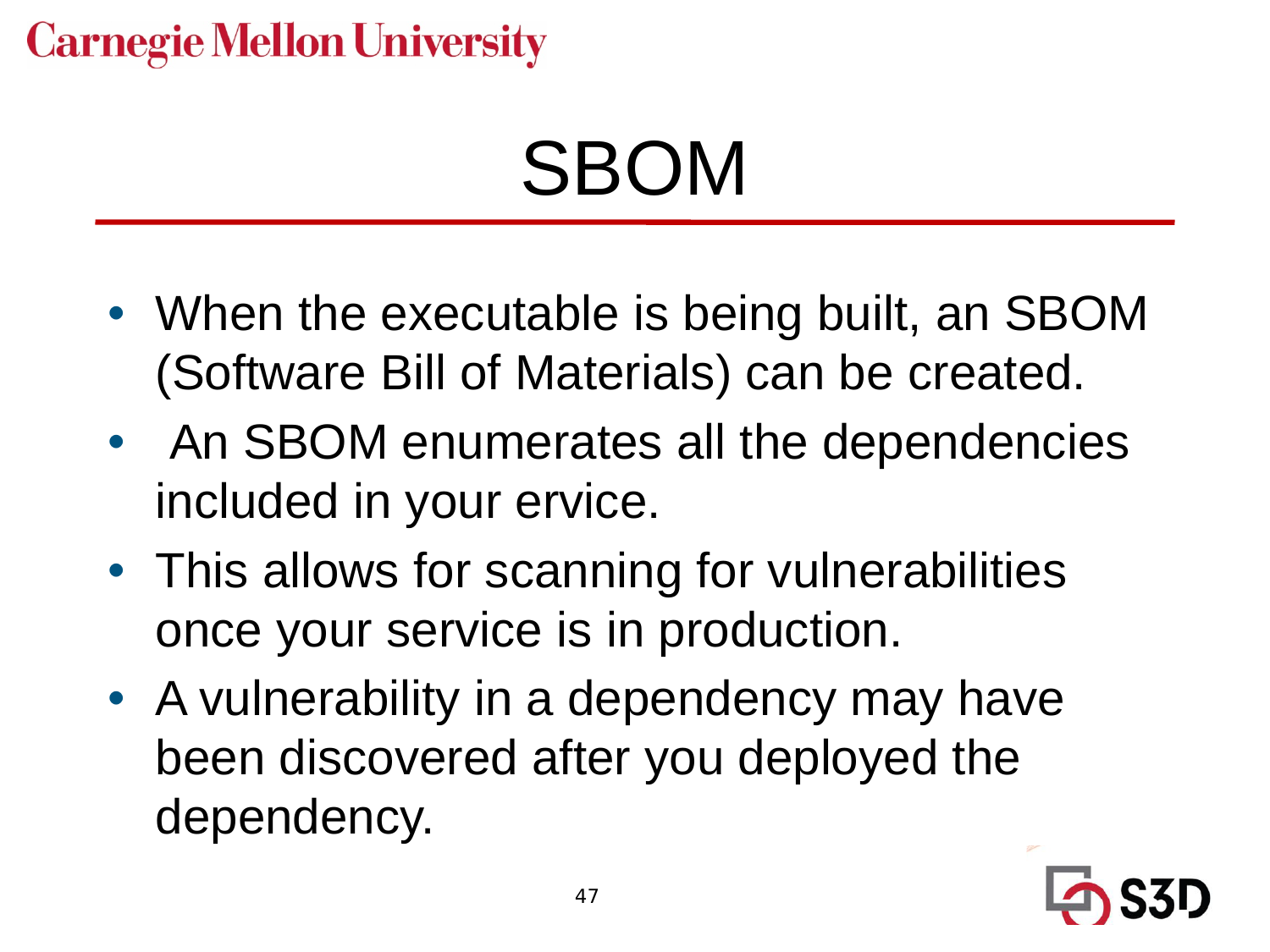

# SBOM
When the executable is being built, an SBOM (Software Bill of Materials) can be created.
 An SBOM enumerates all the dependencies included in your ervice.
This allows for scanning for vulnerabilities once your service is in production.
A vulnerability in a dependency may have been discovered after you deployed the dependency.